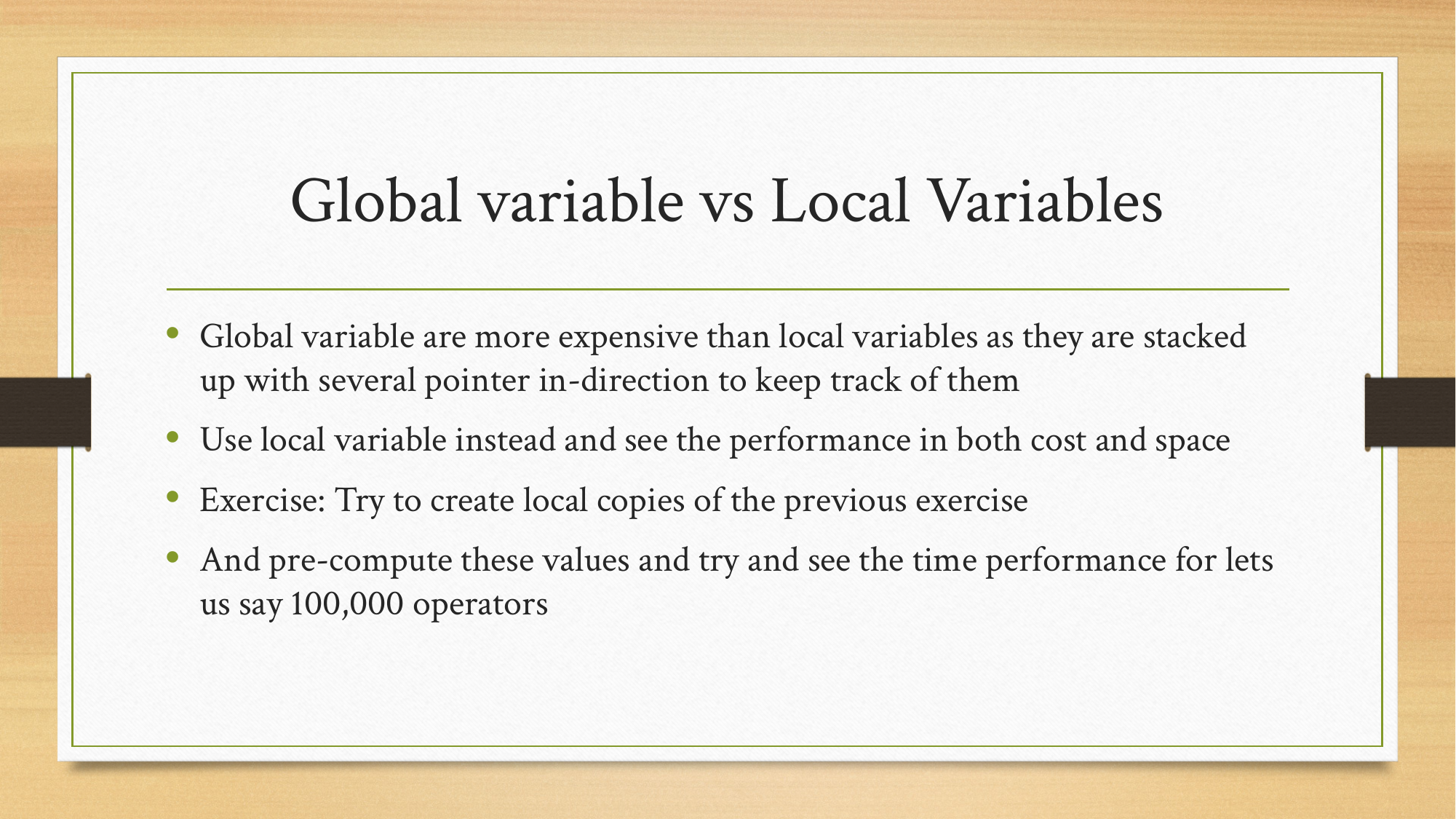

# Global variable vs Local Variables
Global variable are more expensive than local variables as they are stacked up with several pointer in-direction to keep track of them
Use local variable instead and see the performance in both cost and space
Exercise: Try to create local copies of the previous exercise
And pre-compute these values and try and see the time performance for lets us say 100,000 operators